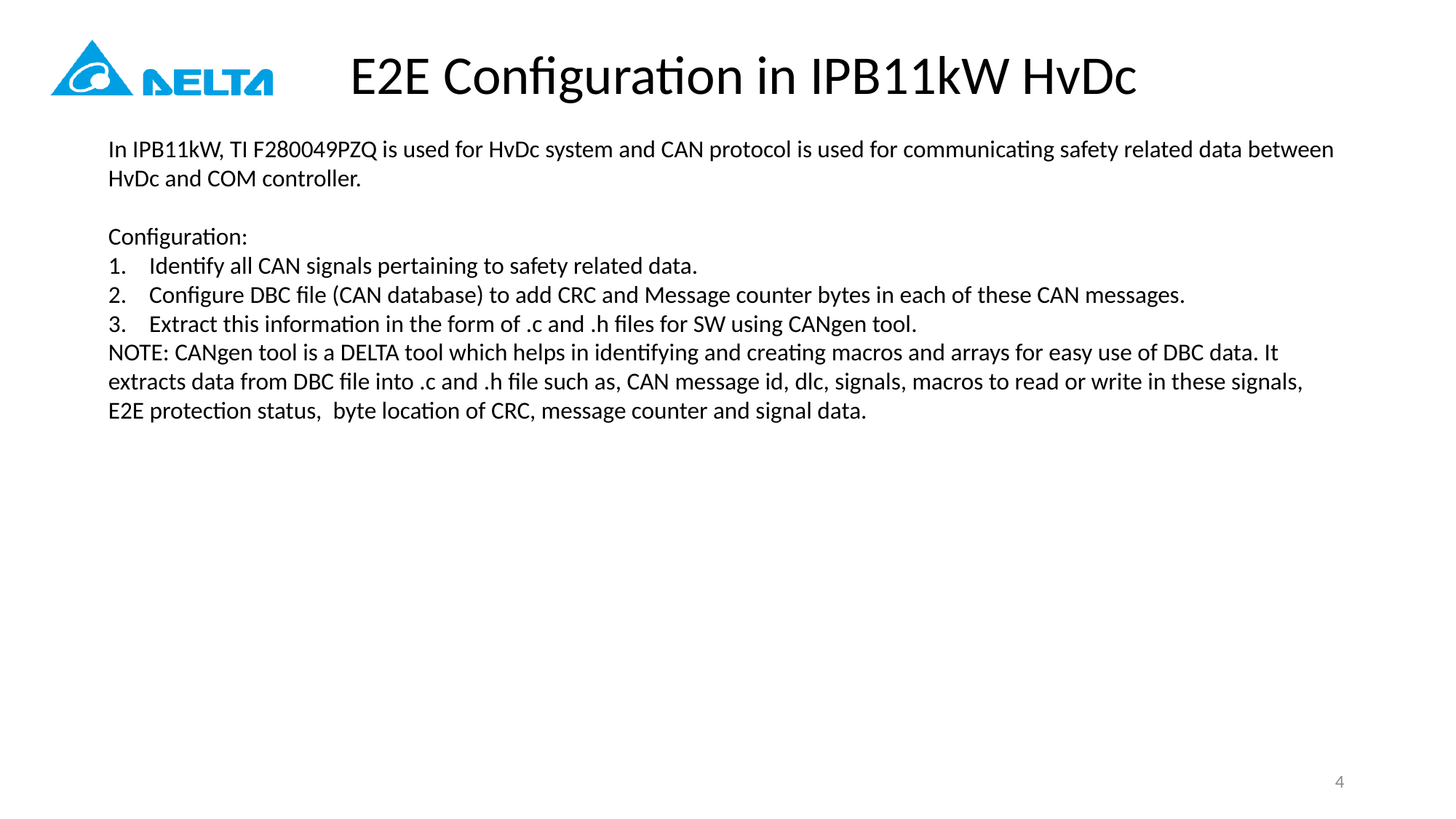

# E2E Configuration in IPB11kW HvDc
In IPB11kW, TI F280049PZQ is used for HvDc system and CAN protocol is used for communicating safety related data between HvDc and COM controller.

Configuration:
Identify all CAN signals pertaining to safety related data.
Configure DBC file (CAN database) to add CRC and Message counter bytes in each of these CAN messages.
Extract this information in the form of .c and .h files for SW using CANgen tool.
NOTE: CANgen tool is a DELTA tool which helps in identifying and creating macros and arrays for easy use of DBC data. It extracts data from DBC file into .c and .h file such as, CAN message id, dlc, signals, macros to read or write in these signals, E2E protection status,  byte location of CRC, message counter and signal data.
4